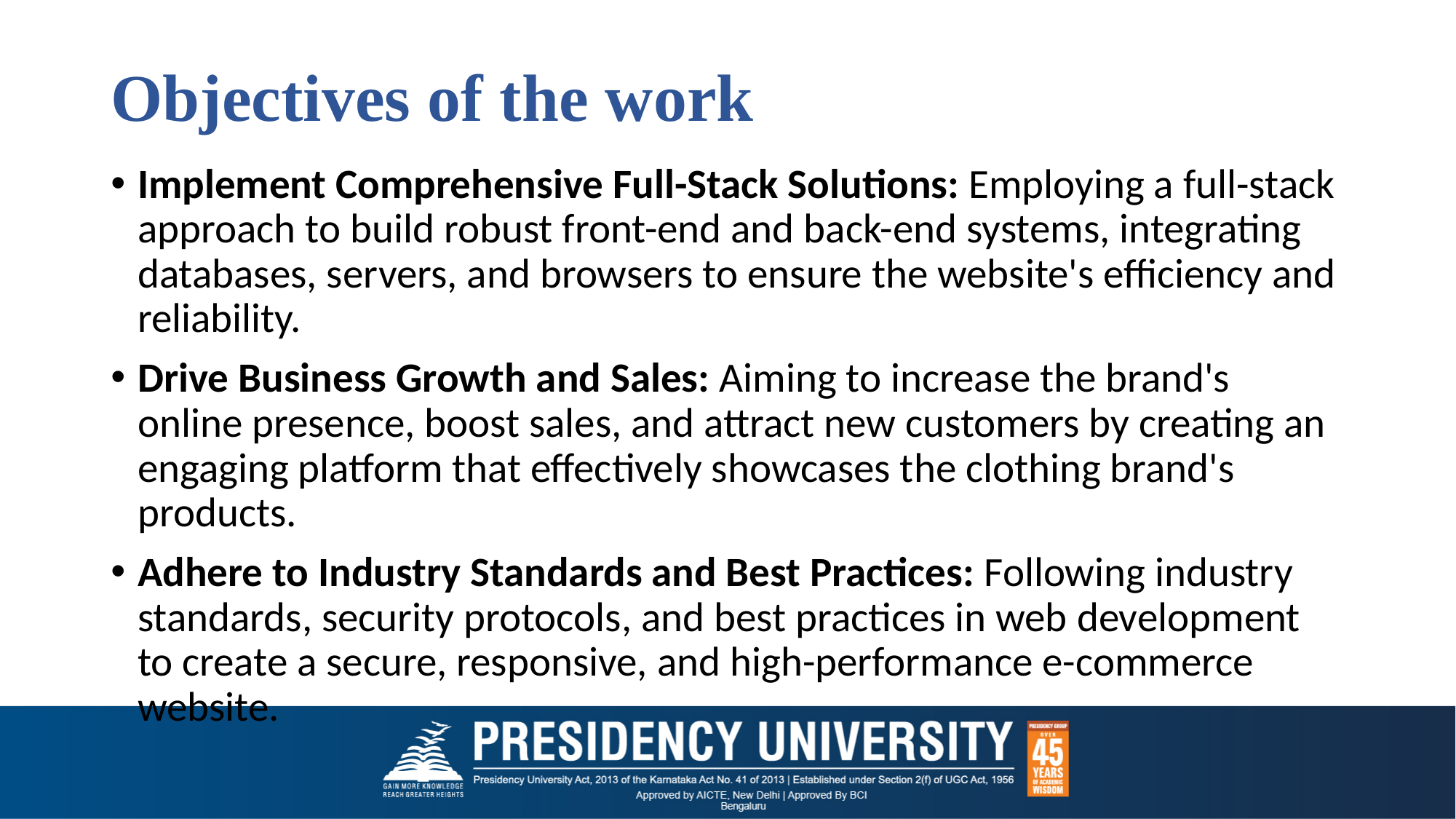

# Objectives of the work
Implement Comprehensive Full-Stack Solutions: Employing a full-stack approach to build robust front-end and back-end systems, integrating databases, servers, and browsers to ensure the website's efficiency and reliability.
Drive Business Growth and Sales: Aiming to increase the brand's online presence, boost sales, and attract new customers by creating an engaging platform that effectively showcases the clothing brand's products.
Adhere to Industry Standards and Best Practices: Following industry standards, security protocols, and best practices in web development to create a secure, responsive, and high-performance e-commerce website.